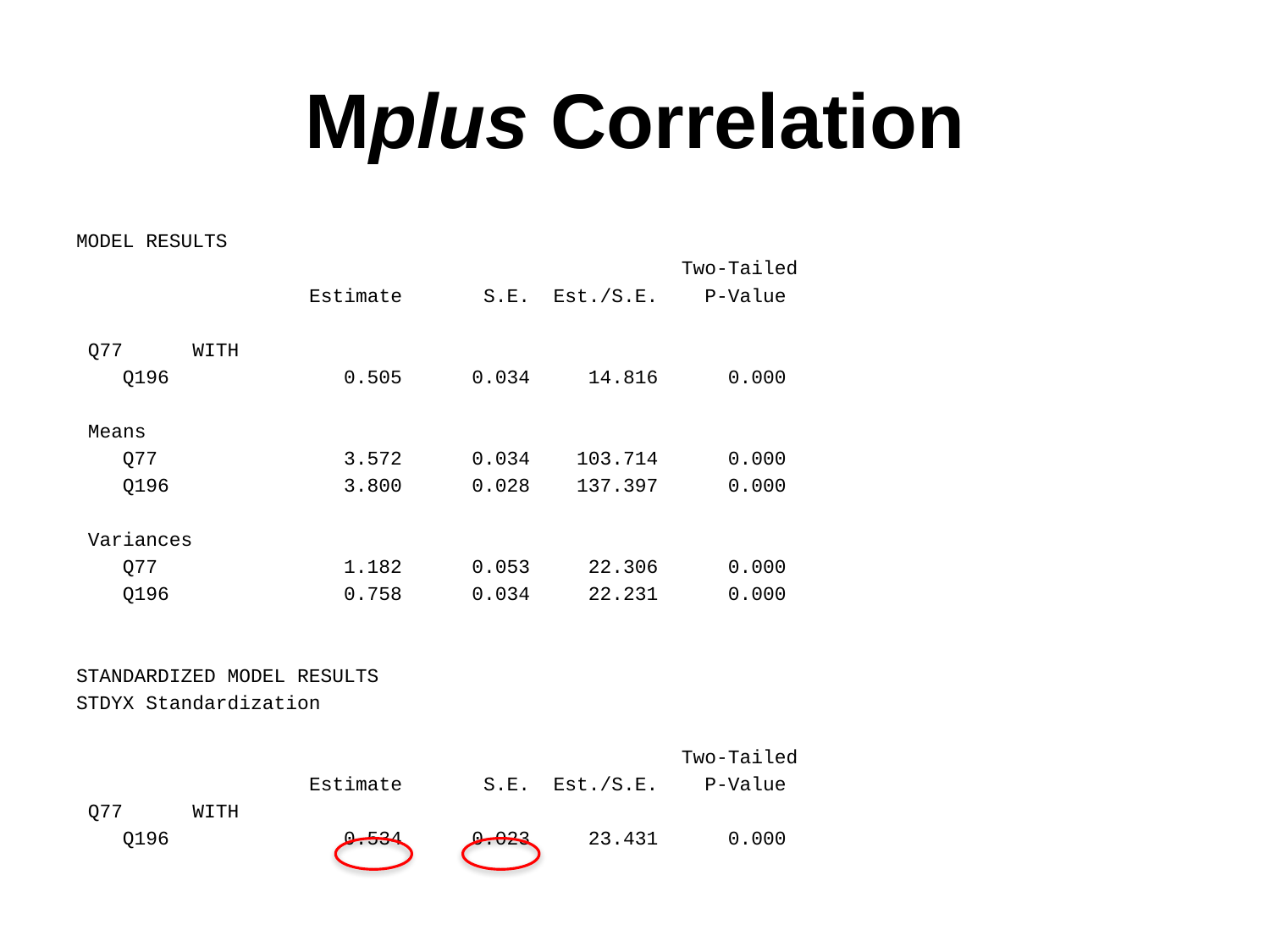

# Mplus Correlation
MODEL RESULTS
                                                    Two-Tailed
                    Estimate       S.E.  Est./S.E.    P-Value

 Q77      WITH
    Q196               0.505      0.034     14.816      0.000

 Means
    Q77                3.572      0.034    103.714      0.000
    Q196               3.800      0.028    137.397      0.000

 Variances
    Q77                1.182      0.053     22.306      0.000
    Q196               0.758      0.034     22.231      0.000

STANDARDIZED MODEL RESULTS
STDYX Standardization

                                                    Two-Tailed
                    Estimate       S.E.  Est./S.E.    P-Value
 Q77      WITH
    Q196               0.534      0.023     23.431      0.000